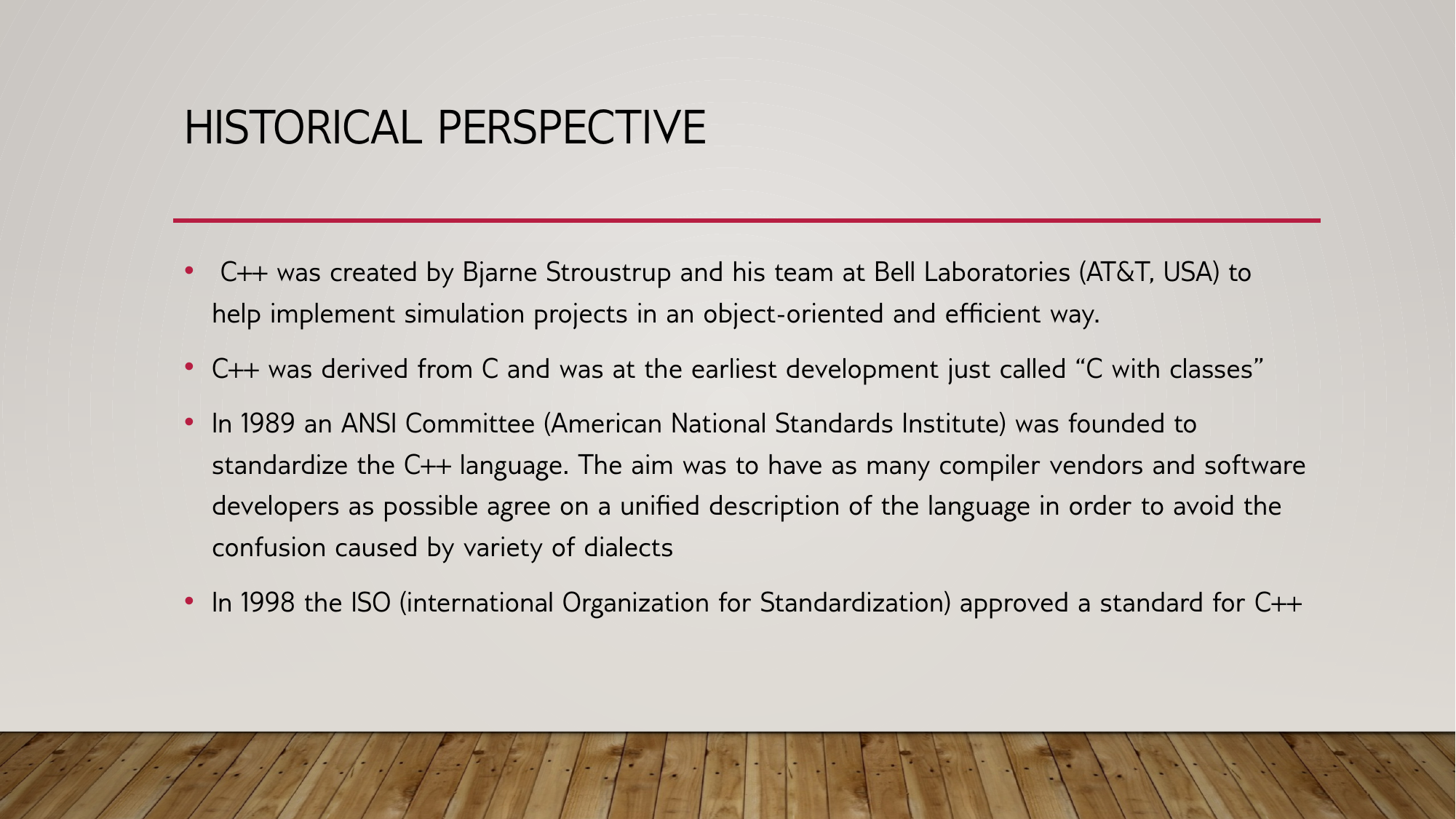

# Historical perspective
 C++ was created by Bjarne Stroustrup and his team at Bell Laboratories (AT&T, USA) to help implement simulation projects in an object-oriented and efficient way.
C++ was derived from C and was at the earliest development just called “C with classes”
In 1989 an ANSI Committee (American National Standards Institute) was founded to standardize the C++ language. The aim was to have as many compiler vendors and software developers as possible agree on a unified description of the language in order to avoid the confusion caused by variety of dialects
In 1998 the ISO (international Organization for Standardization) approved a standard for C++